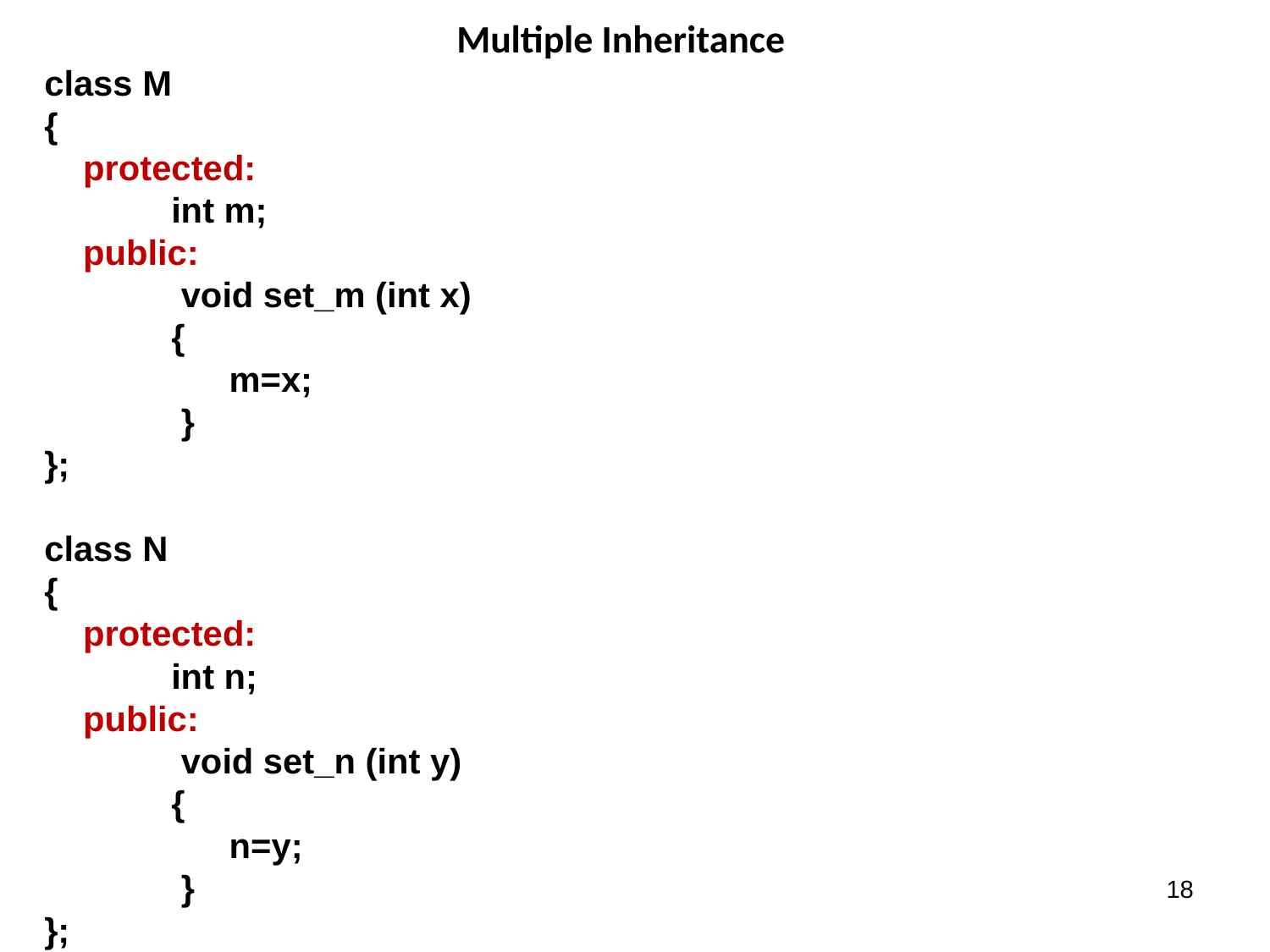

Multiple Inheritance
class M
{
    protected:
	int m;
    public:
	 void set_m (int x)
   	{
                   m=x;
	 }
};

class N
{
    protected:
	int n;
    public:
	 void set_n (int y)
   	{
                   n=y;
	 }
};
18